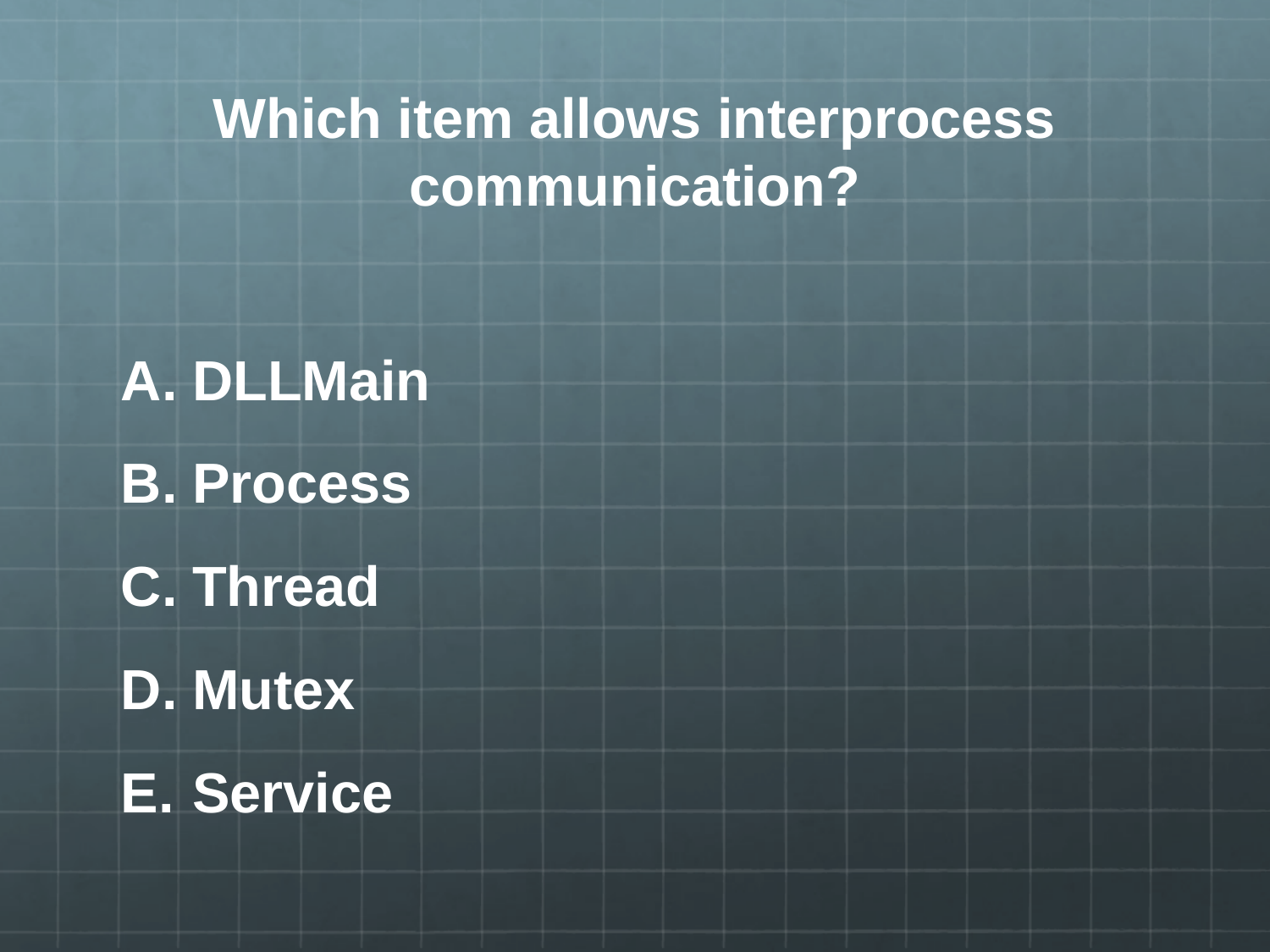

# Which item allows interprocess communication?
DLLMain
Process
Thread
Mutex
Service